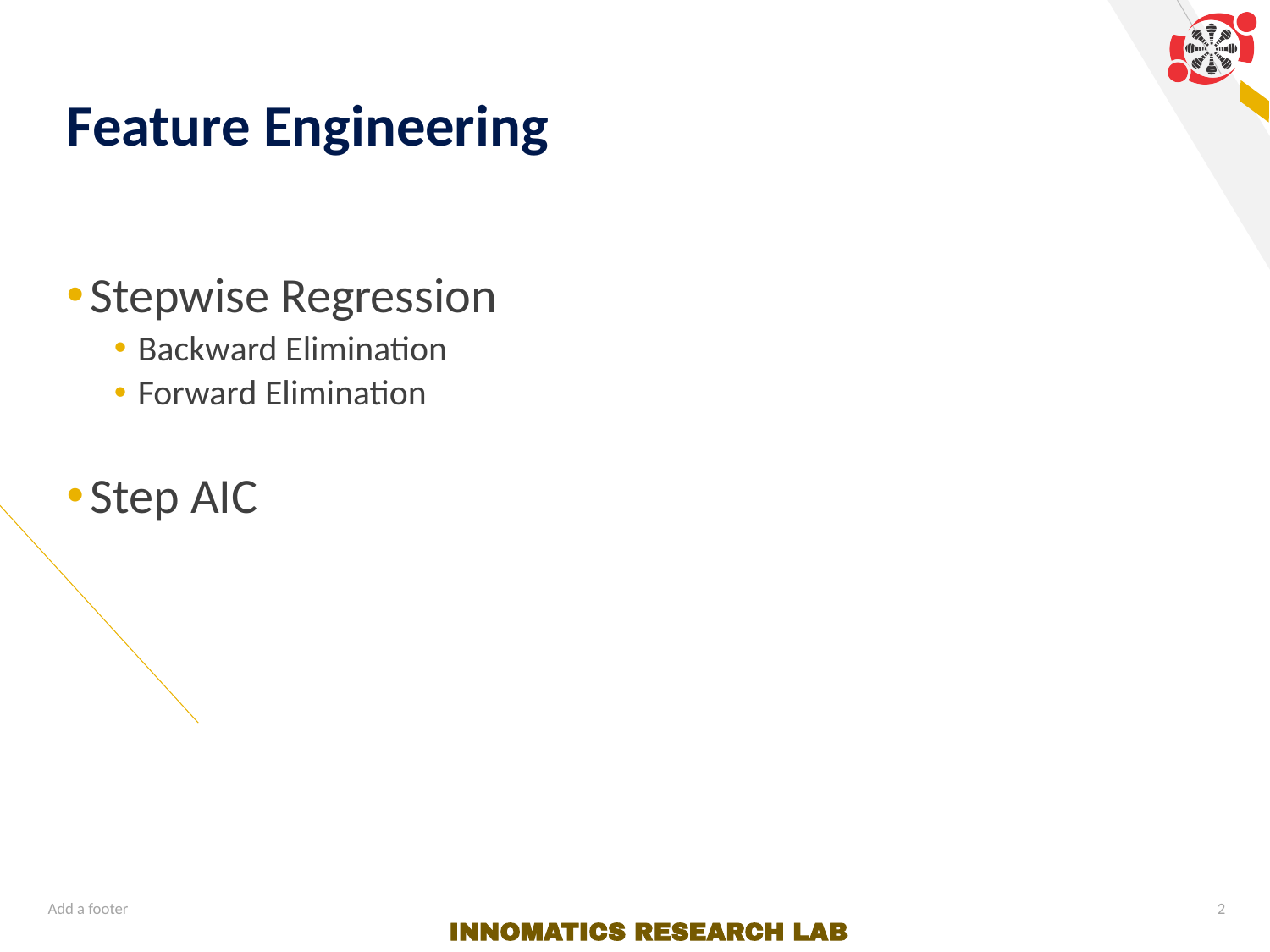

# Feature Engineering

Stepwise Regression
Backward Elimination
Forward Elimination

Step AIC
Add a footer
2